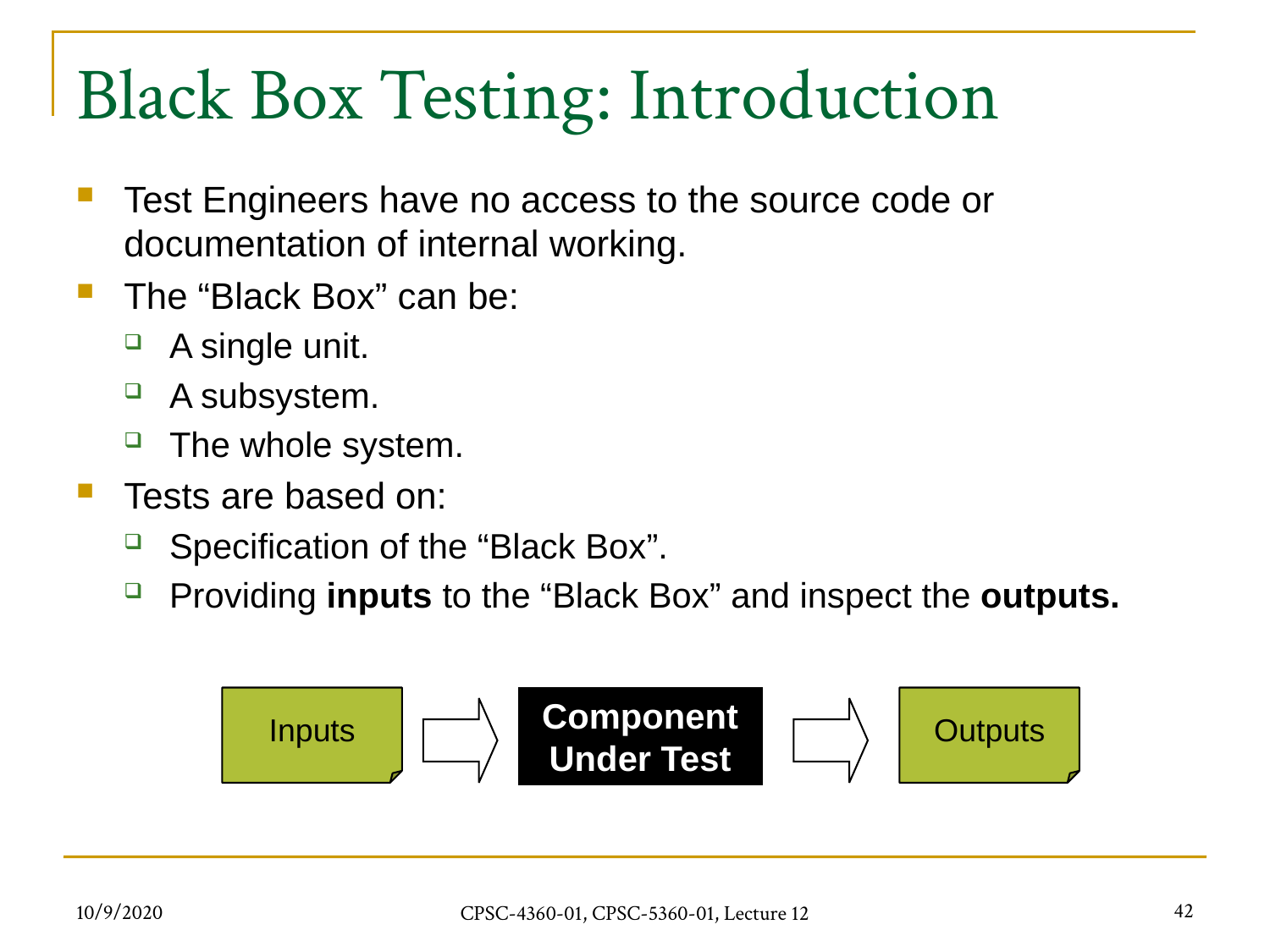

# Black Box Testing: Introduction
Test Engineers have no access to the source code or documentation of internal working.
The “Black Box” can be:
A single unit.
A subsystem.
The whole system.
Tests are based on:
Specification of the “Black Box”.
Providing inputs to the “Black Box” and inspect the outputs.
Inputs
Component Under Test
Outputs

10/9/2020
42
CPSC-4360-01, CPSC-5360-01, Lecture 12